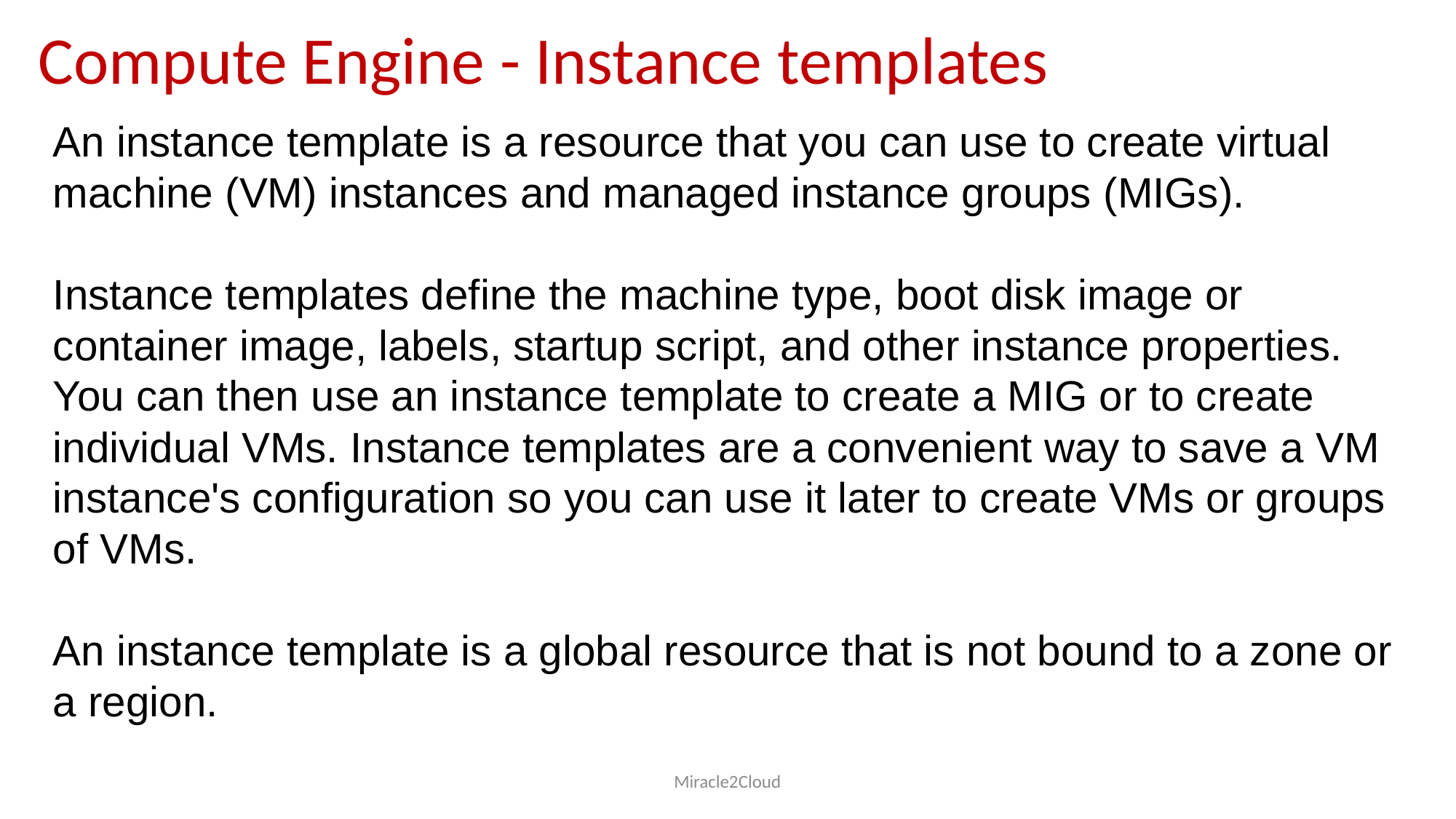

# Compute Engine - Instance templates
An instance template is a resource that you can use to create virtual machine (VM) instances and managed instance groups (MIGs).

Instance templates define the machine type, boot disk image or container image, labels, startup script, and other instance properties. You can then use an instance template to create a MIG or to create individual VMs. Instance templates are a convenient way to save a VM instance's configuration so you can use it later to create VMs or groups of VMs.

An instance template is a global resource that is not bound to a zone or a region.
Miracle2Cloud